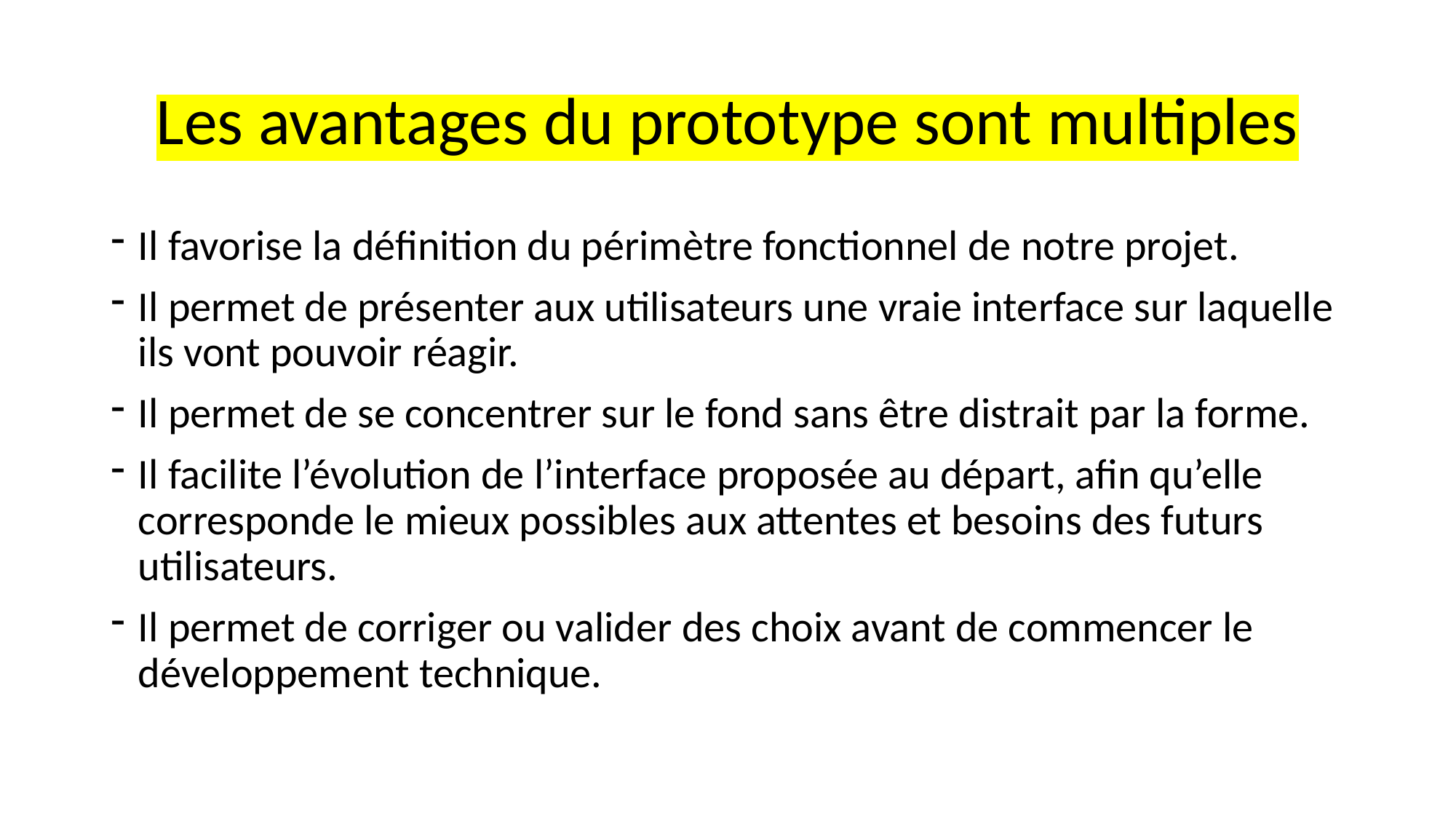

# Les avantages du prototype sont multiples
Il favorise la définition du périmètre fonctionnel de notre projet.
Il permet de présenter aux utilisateurs une vraie interface sur laquelle ils vont pouvoir réagir.
Il permet de se concentrer sur le fond sans être distrait par la forme.
Il facilite l’évolution de l’interface proposée au départ, afin qu’elle corresponde le mieux possibles aux attentes et besoins des futurs utilisateurs.
Il permet de corriger ou valider des choix avant de commencer le développement technique.